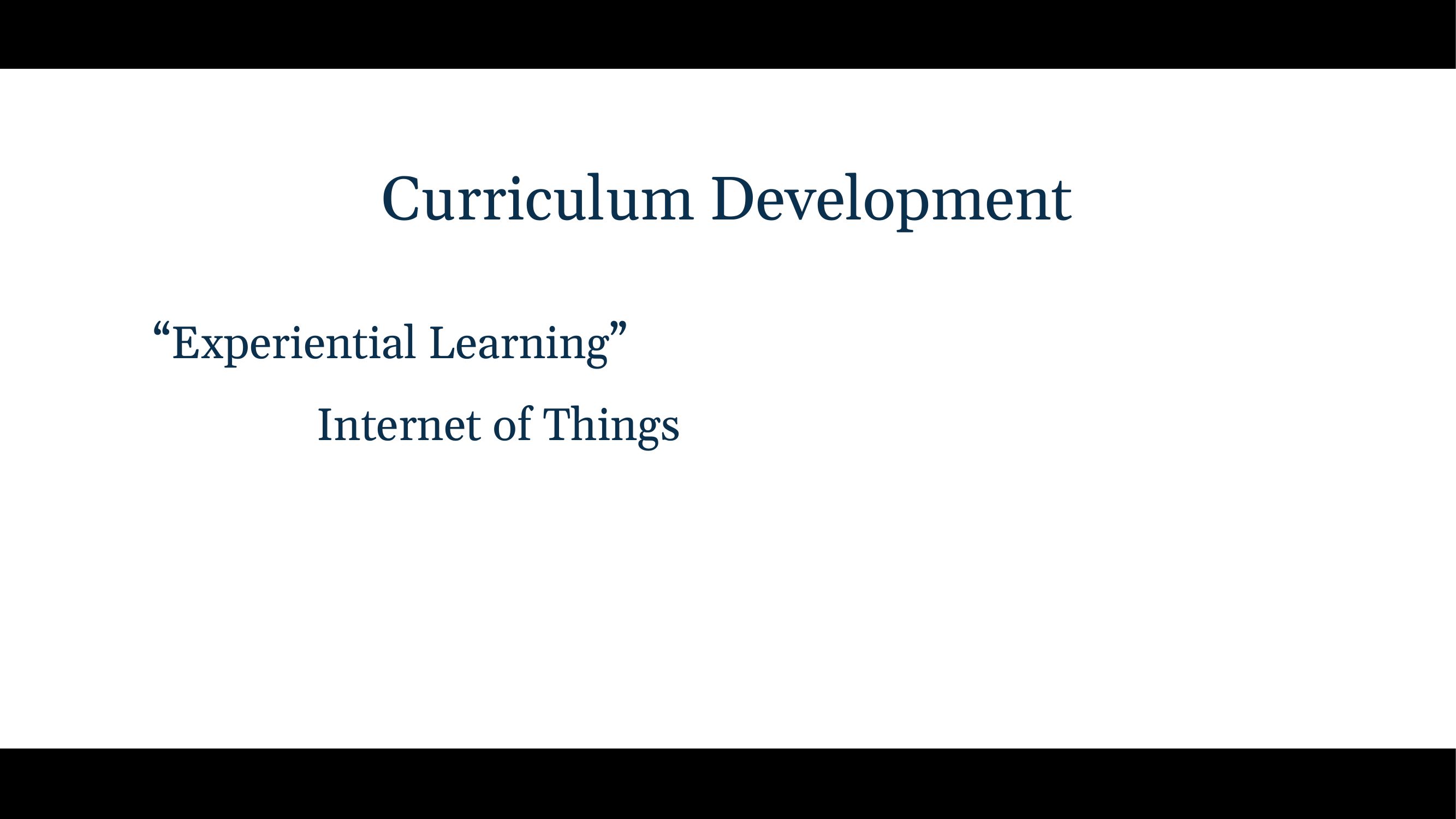

# Curriculum Development
“Experiential Learning”
		Internet of Things